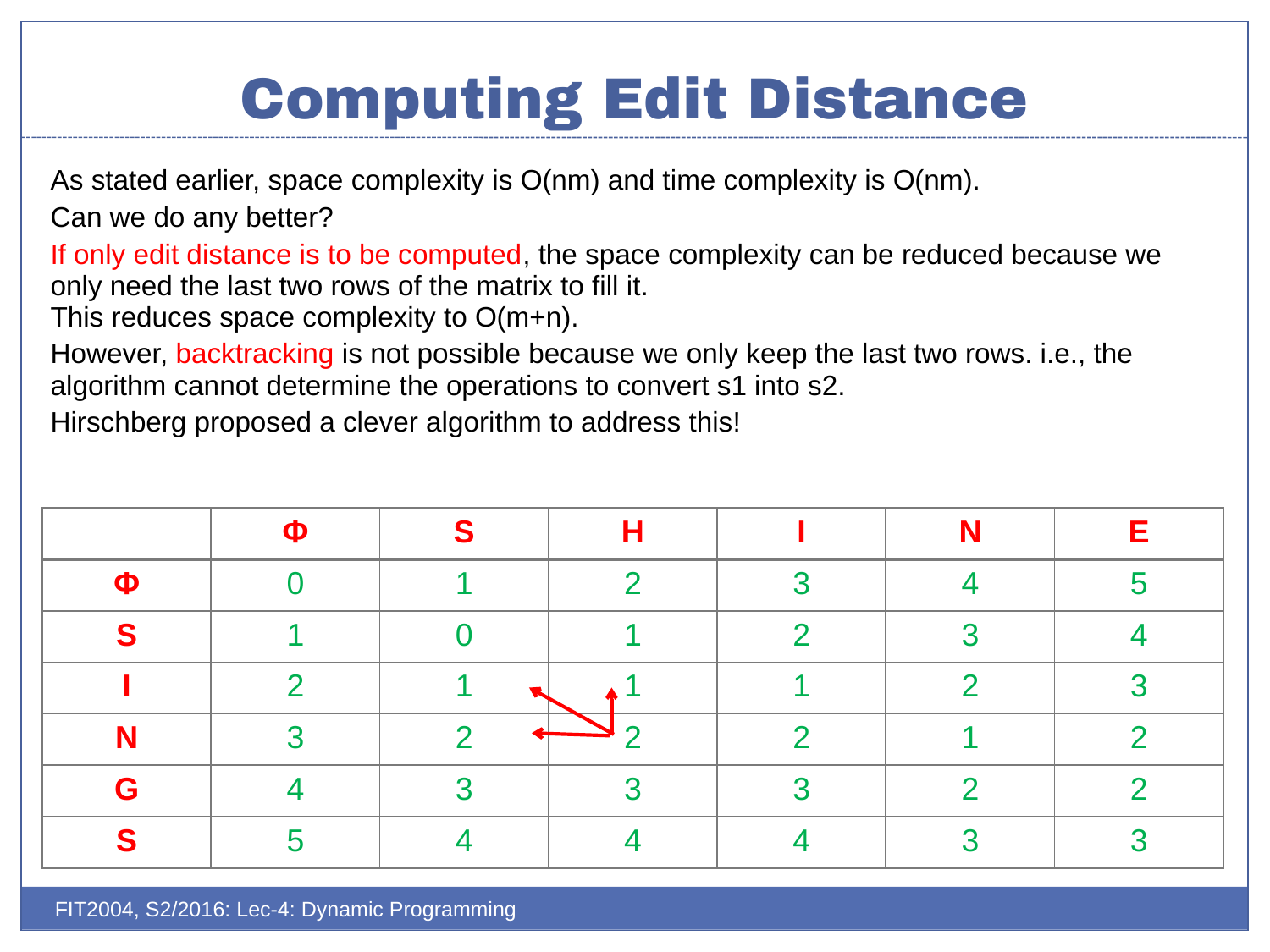

# Computing Edit Distance
As stated earlier, space complexity is O(nm) and time complexity is O(nm).
Can we do any better?
If only edit distance is to be computed, the space complexity can be reduced because we only need the last two rows of the matrix to fill it.
This reduces space complexity to O(m+n).
However, backtracking is not possible because we only keep the last two rows. i.e., the algorithm cannot determine the operations to convert s1 into s2.
Hirschberg proposed a clever algorithm to address this!

|  | Φ | S | H | I | N | E |
| --- | --- | --- | --- | --- | --- | --- |
| Φ | 0 | 1 | 2 | 3 | 4 | 5 |
| S | 1 | 0 | 1 | 2 | 3 | 4 |
| I | 2 | 1 | 1 | 1 | 2 | 3 |
| N | 3 | 2 | 2 | 2 | 1 | 2 |
| G | 4 | 3 | 3 | 3 | 2 | 2 |
| S | 5 | 4 | 4 | 4 | 3 | 3 |
FIT2004, S2/2016: Lec-4: Dynamic Programming